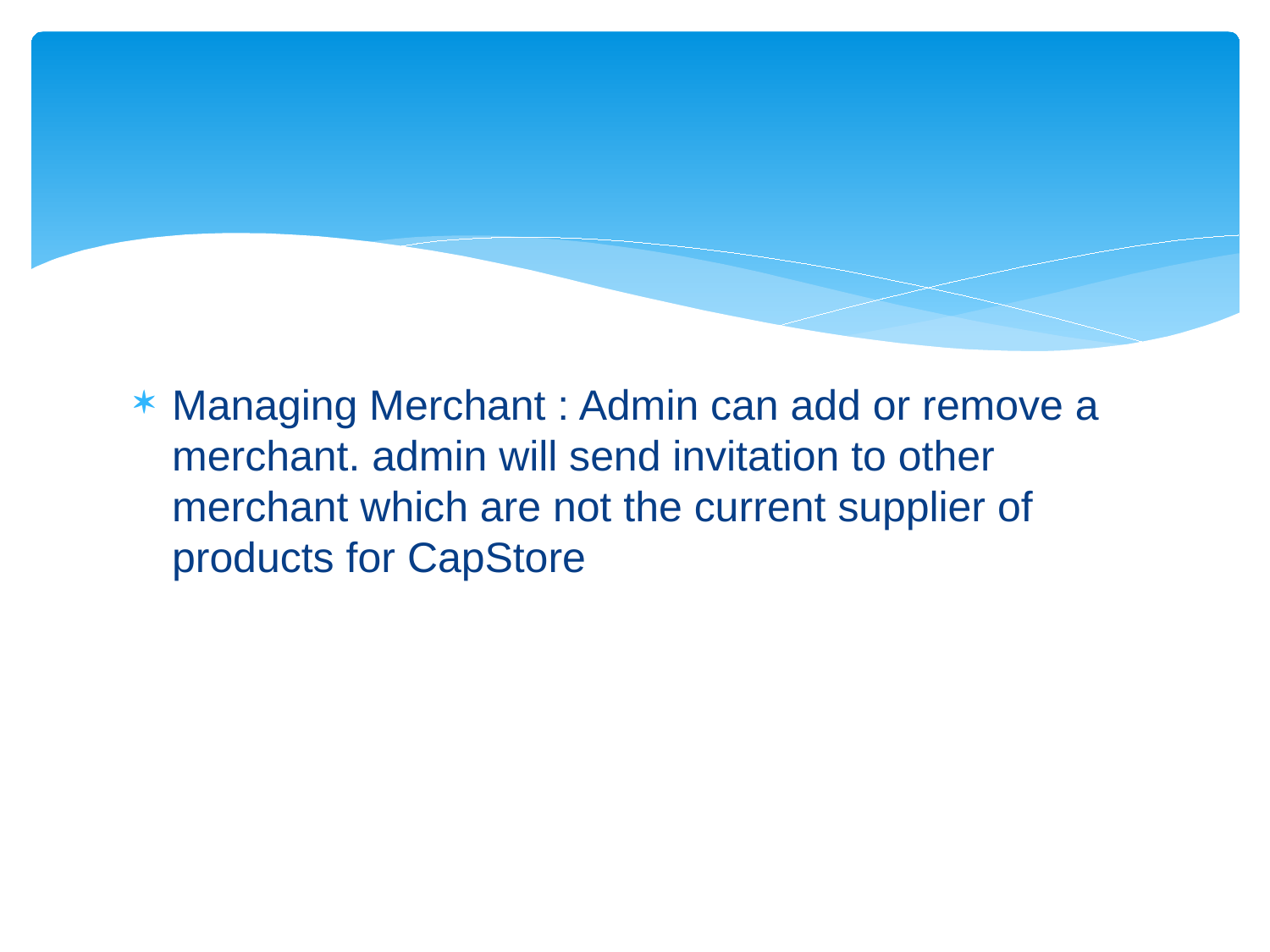

#
Managing Merchant : Admin can add or remove a merchant. admin will send invitation to other merchant which are not the current supplier of products for CapStore